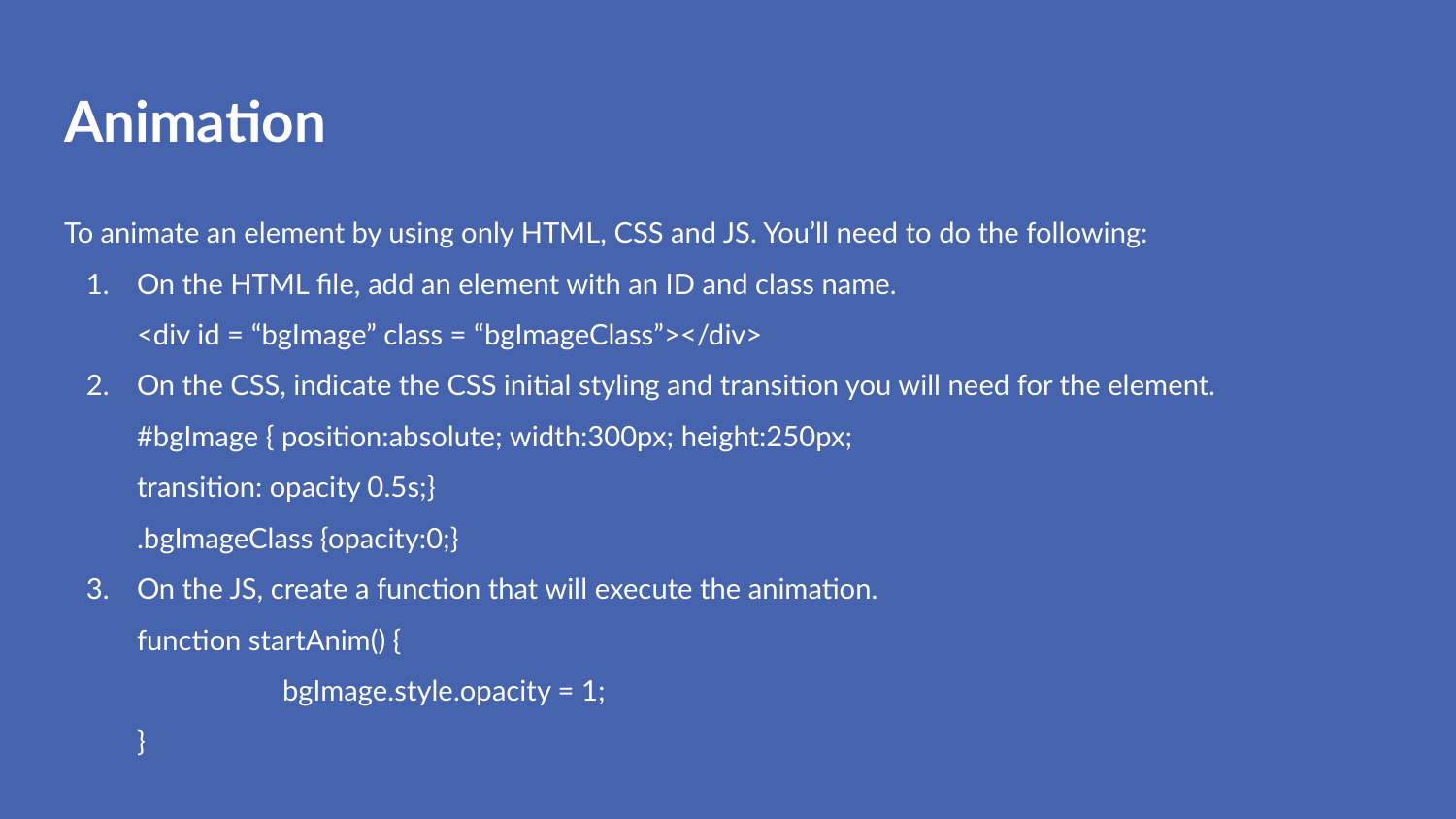

# Animation
To animate an element by using only HTML, CSS and JS. You’ll need to do the following:
On the HTML file, add an element with an ID and class name.
<div id = “bgImage” class = “bgImageClass”></div>
On the CSS, indicate the CSS initial styling and transition you will need for the element.
#bgImage { position:absolute; width:300px; height:250px;
transition: opacity 0.5s;}
.bgImageClass {opacity:0;}
On the JS, create a function that will execute the animation.
function startAnim() {
	bgImage.style.opacity = 1;
}